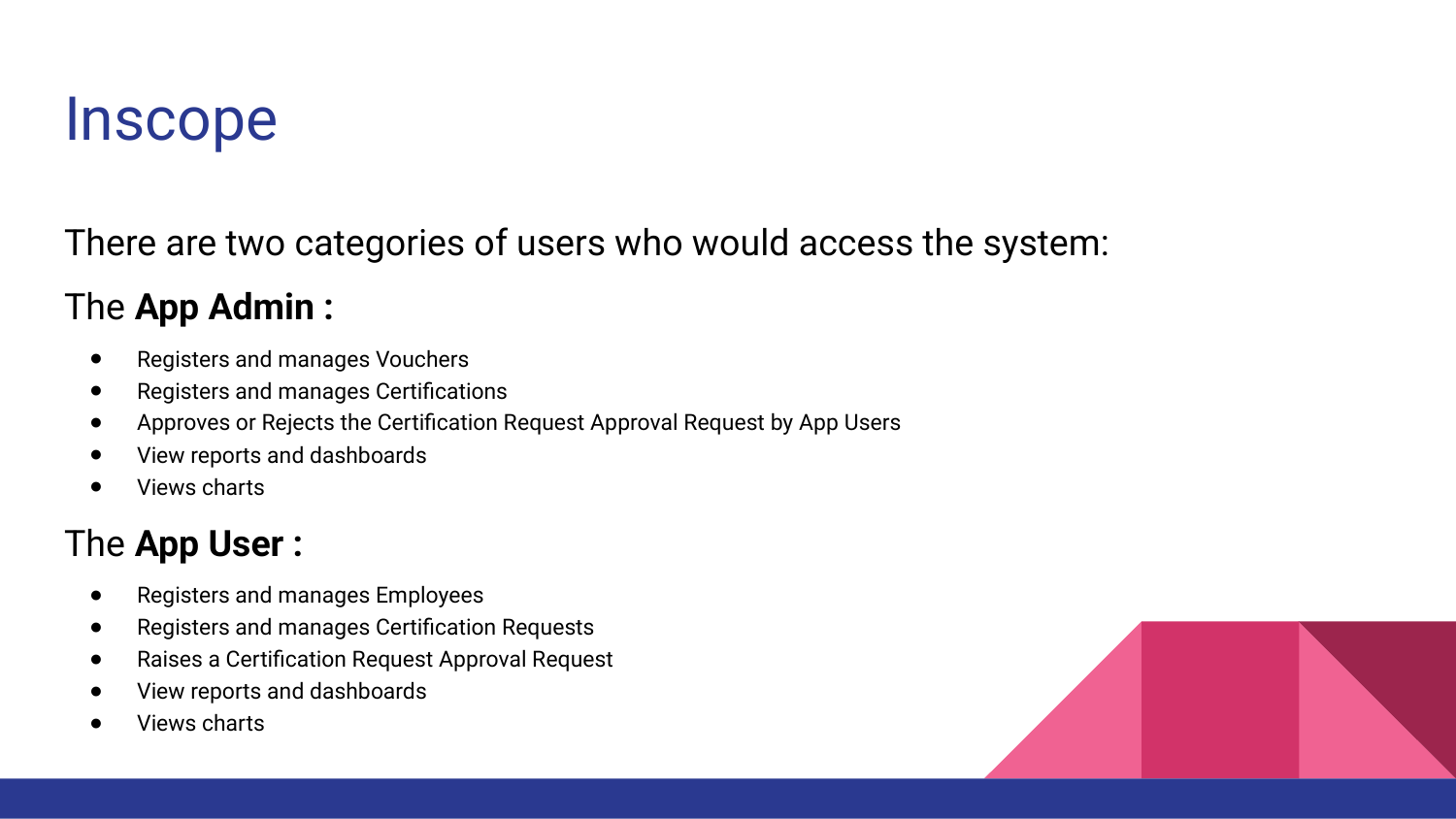

# Inscope
There are two categories of users who would access the system:
The App Admin :
Registers and manages Vouchers
Registers and manages Certifications
Approves or Rejects the Certification Request Approval Request by App Users
View reports and dashboards
Views charts
The App User :
Registers and manages Employees
Registers and manages Certification Requests
Raises a Certification Request Approval Request
View reports and dashboards
Views charts